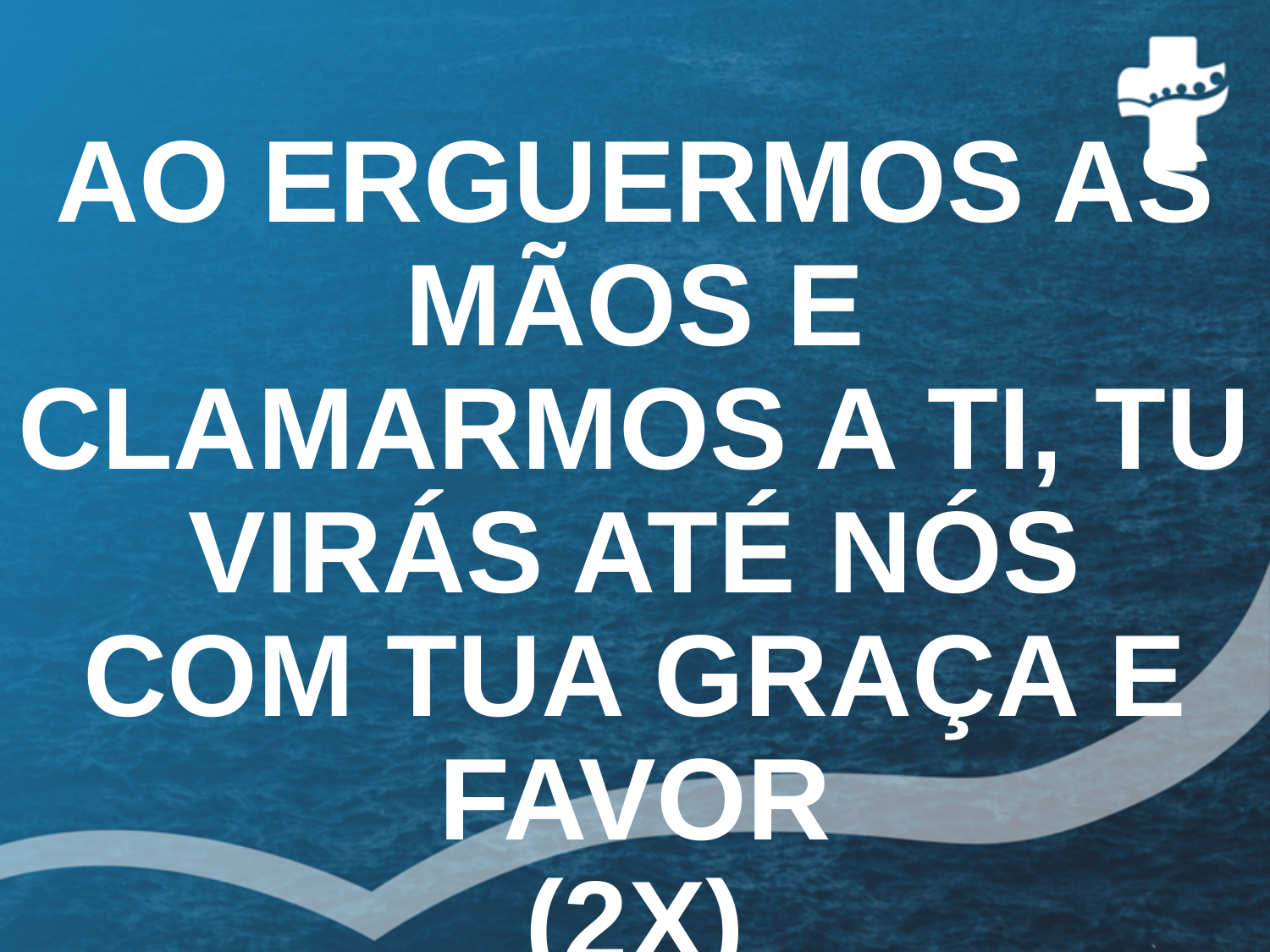

AO ERGUERMOS AS MÃOS E CLAMARMOS A TI, TU VIRÁS ATÉ NÓS
COM TUA GRAÇA E FAVOR
(2X)